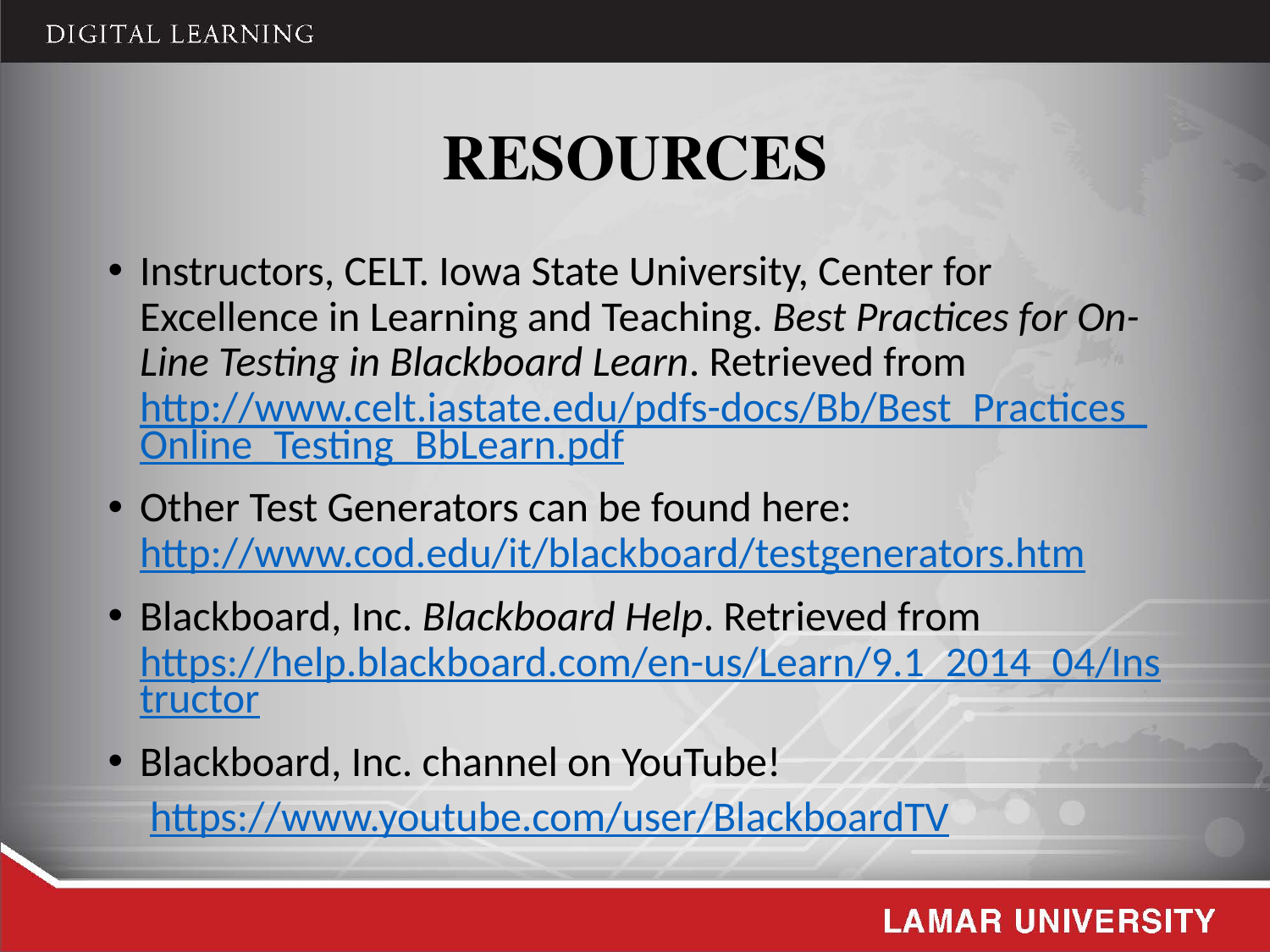

# Resources
Instructors, CELT. Iowa State University, Center for Excellence in Learning and Teaching. Best Practices for On-Line Testing in Blackboard Learn. Retrieved from http://www.celt.iastate.edu/pdfs-docs/Bb/Best_Practices_Online_Testing_BbLearn.pdf
Other Test Generators can be found here: http://www.cod.edu/it/blackboard/testgenerators.htm
Blackboard, Inc. Blackboard Help. Retrieved from https://help.blackboard.com/en-us/Learn/9.1_2014_04/Instructor
Blackboard, Inc. channel on YouTube!
https://www.youtube.com/user/BlackboardTV